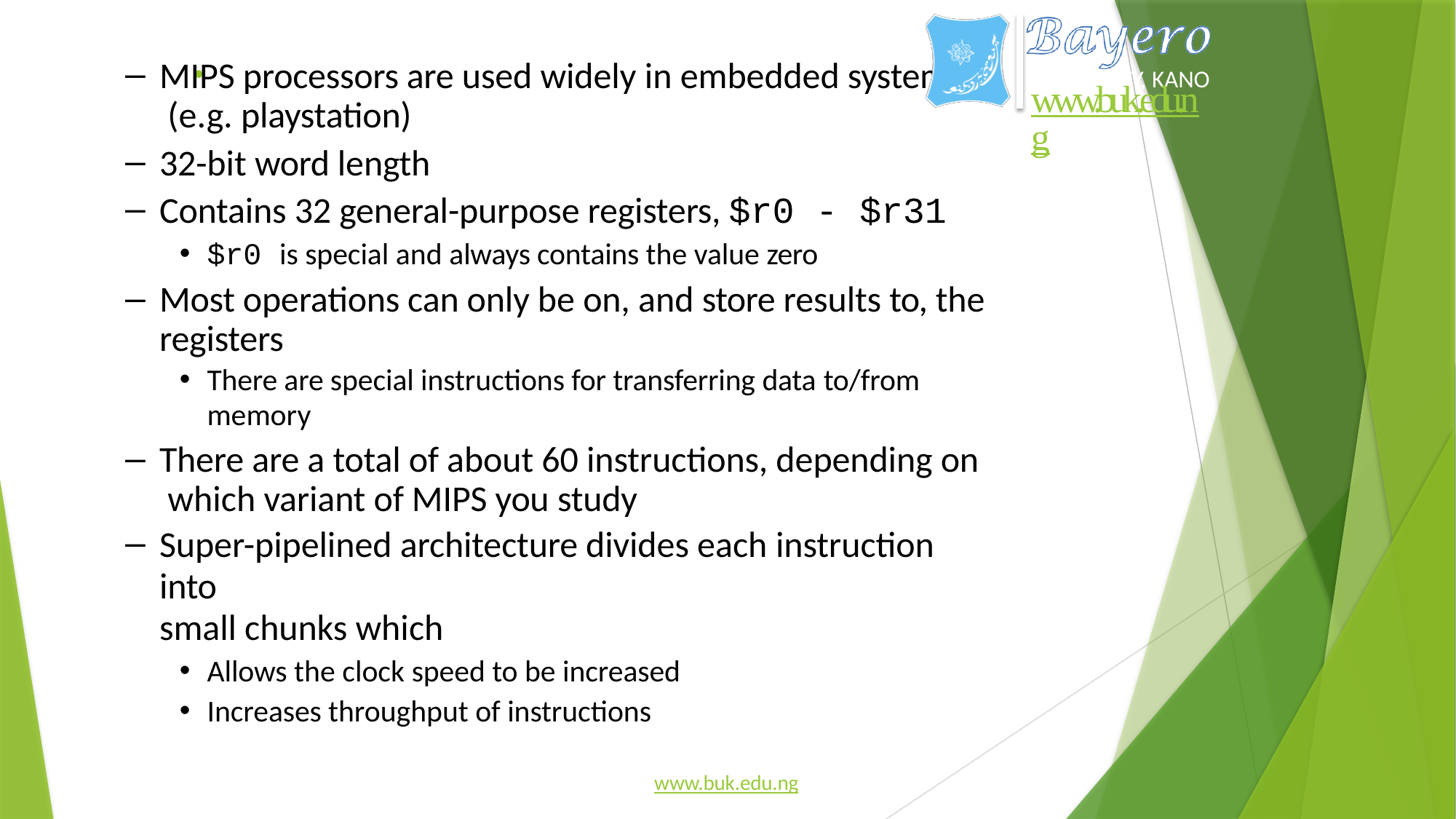

# .MIPS Architecture
MIPS processors are used widely in embedded systems  (e.g. playstation)
32-bit word length
Contains 32 general-purpose registers, $r0 - $r31
$r0 is special and always contains the value zero
Most operations can only be on, and store results to, the  registers
There are special instructions for transferring data to/from
memory
There are a total of about 60 instructions, depending on  which variant of MIPS you study
Super-pipelined architecture divides each instruction into
small chunks which
Allows the clock speed to be increased
Increases throughput of instructions
UNIVERSITY, KANO
www.buk.edu.ng
www.buk.edu.ng